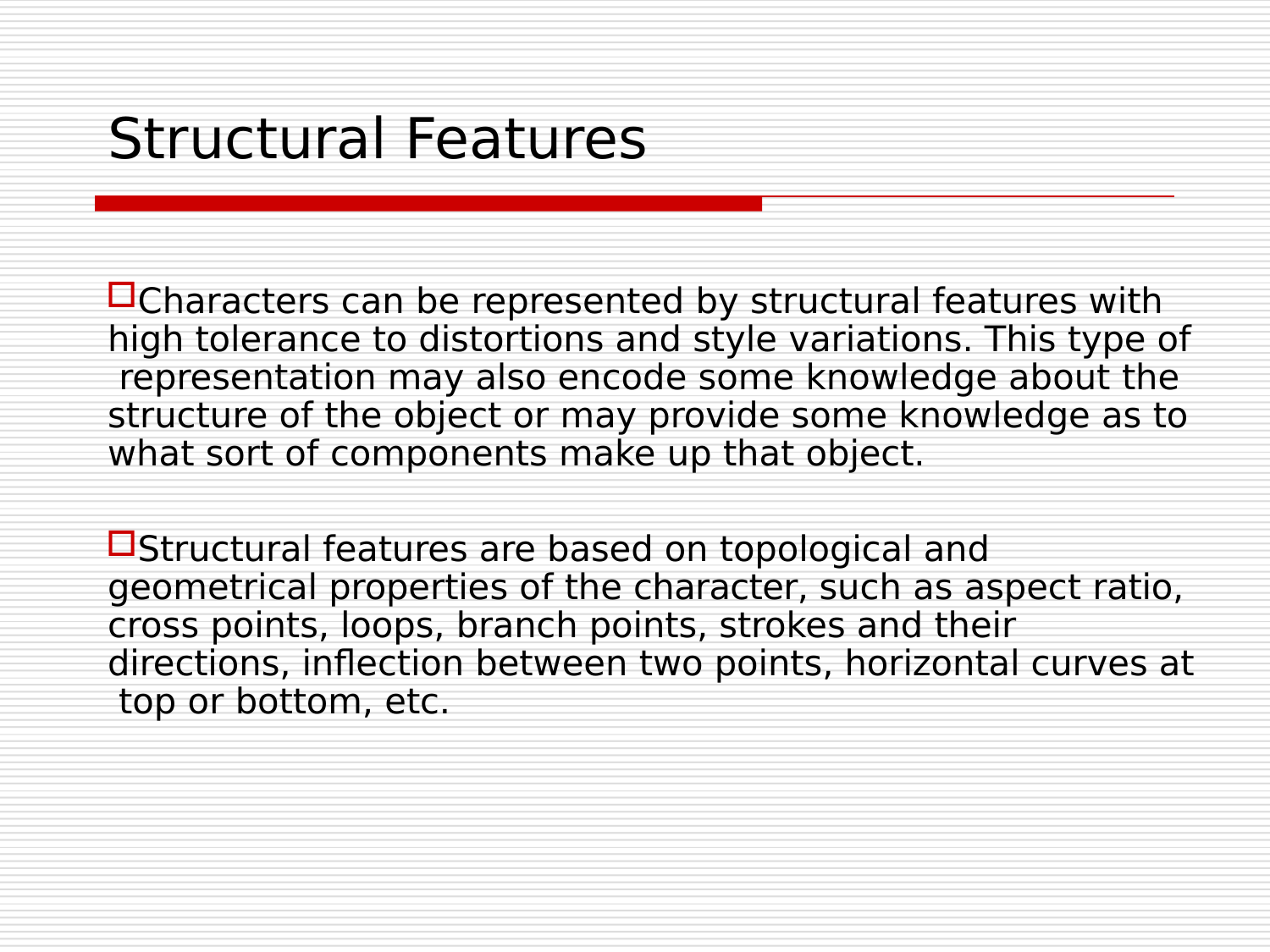

# Structural Features
Characters can be represented by structural features with  high tolerance to distortions and style variations. This type of  representation may also encode some knowledge about the  structure of the object or may provide some knowledge as to  what sort of components make up that object.

Structural features are based on topological and  geometrical properties of the character, such as aspect ratio,  cross points, loops, branch points, strokes and their  directions, inflection between two points, horizontal curves at  top or bottom, etc.